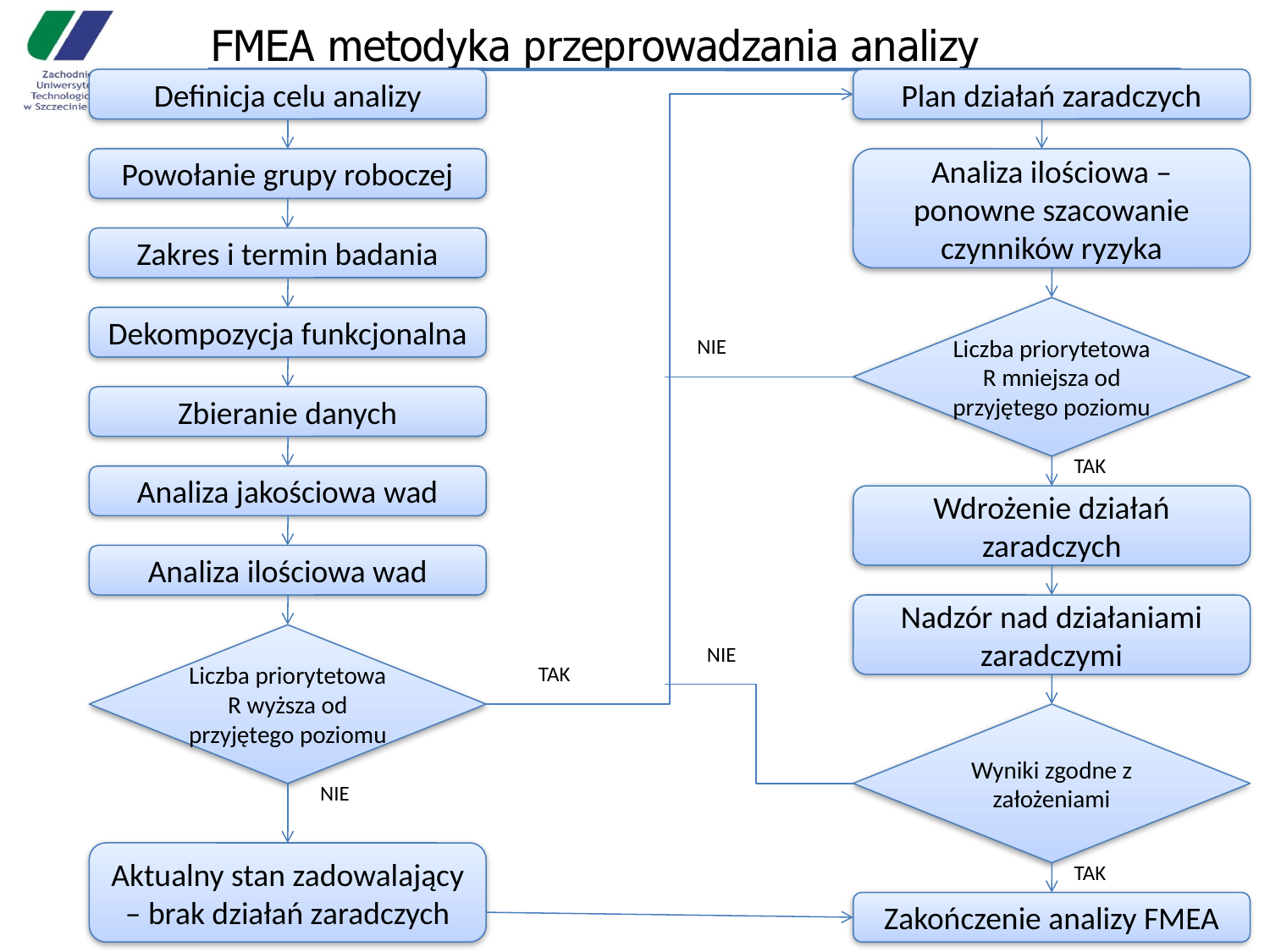

# FMEA metodyka przeprowadzania analizy
Definicja celu analizy
Plan działań zaradczych
Powołanie grupy roboczej
Analiza ilościowa – ponowne szacowanie czynników ryzyka
Zakres i termin badania
Liczba priorytetowa R mniejsza od przyjętego poziomu
Dekompozycja funkcjonalna
NIE
Zbieranie danych
TAK
Analiza jakościowa wad
Wdrożenie działań zaradczych
Analiza ilościowa wad
Nadzór nad działaniami zaradczymi
Liczba priorytetowa R wyższa od przyjętego poziomu
NIE
TAK
Wyniki zgodne z założeniami
NIE
Aktualny stan zadowalający – brak działań zaradczych
TAK
Zakończenie analizy FMEA